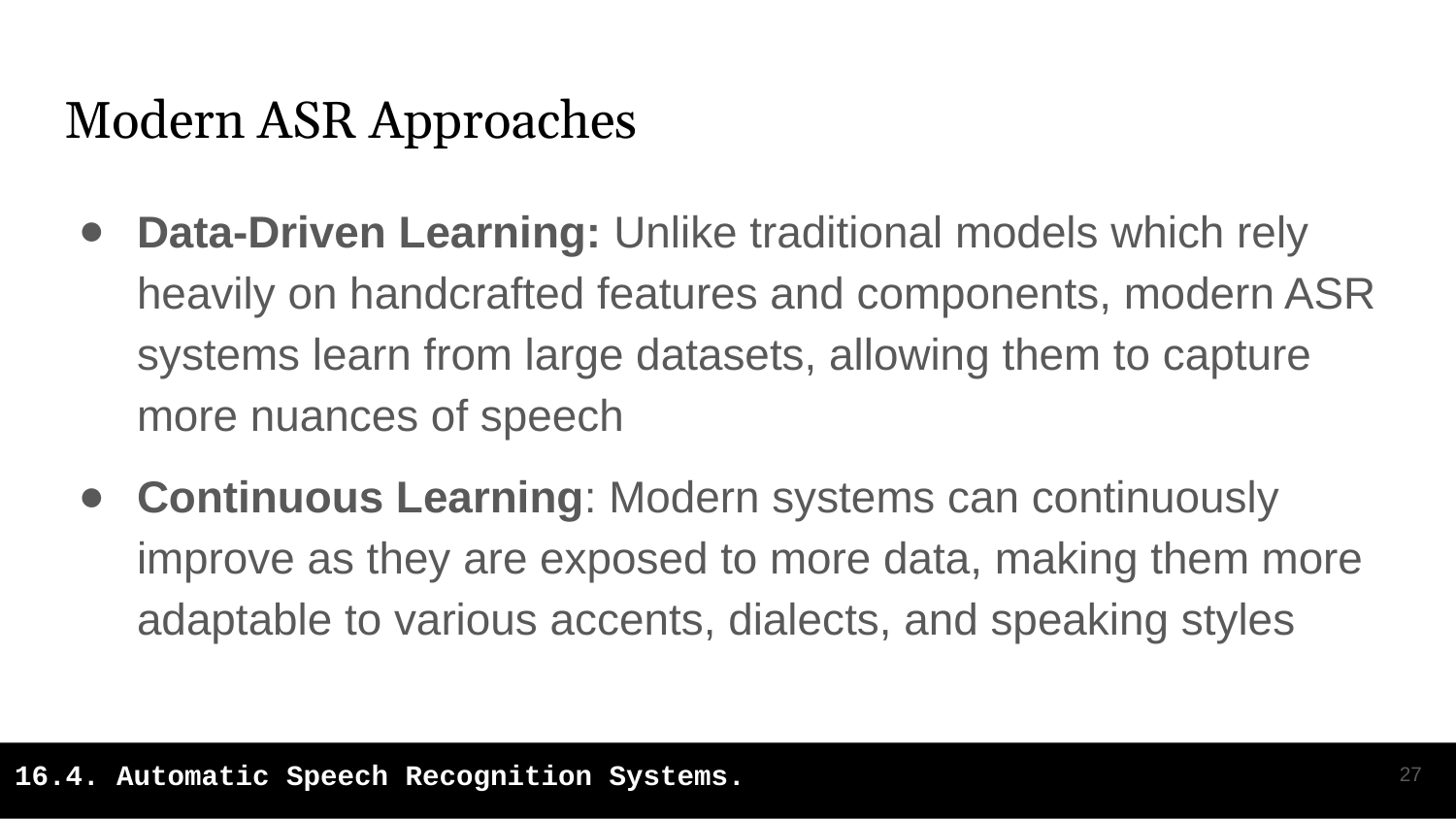

# Modern ASR Approaches
Data-Driven Learning: Unlike traditional models which rely heavily on handcrafted features and components, modern ASR systems learn from large datasets, allowing them to capture more nuances of speech
Continuous Learning: Modern systems can continuously improve as they are exposed to more data, making them more adaptable to various accents, dialects, and speaking styles
27
16.4. Automatic Speech Recognition Systems.